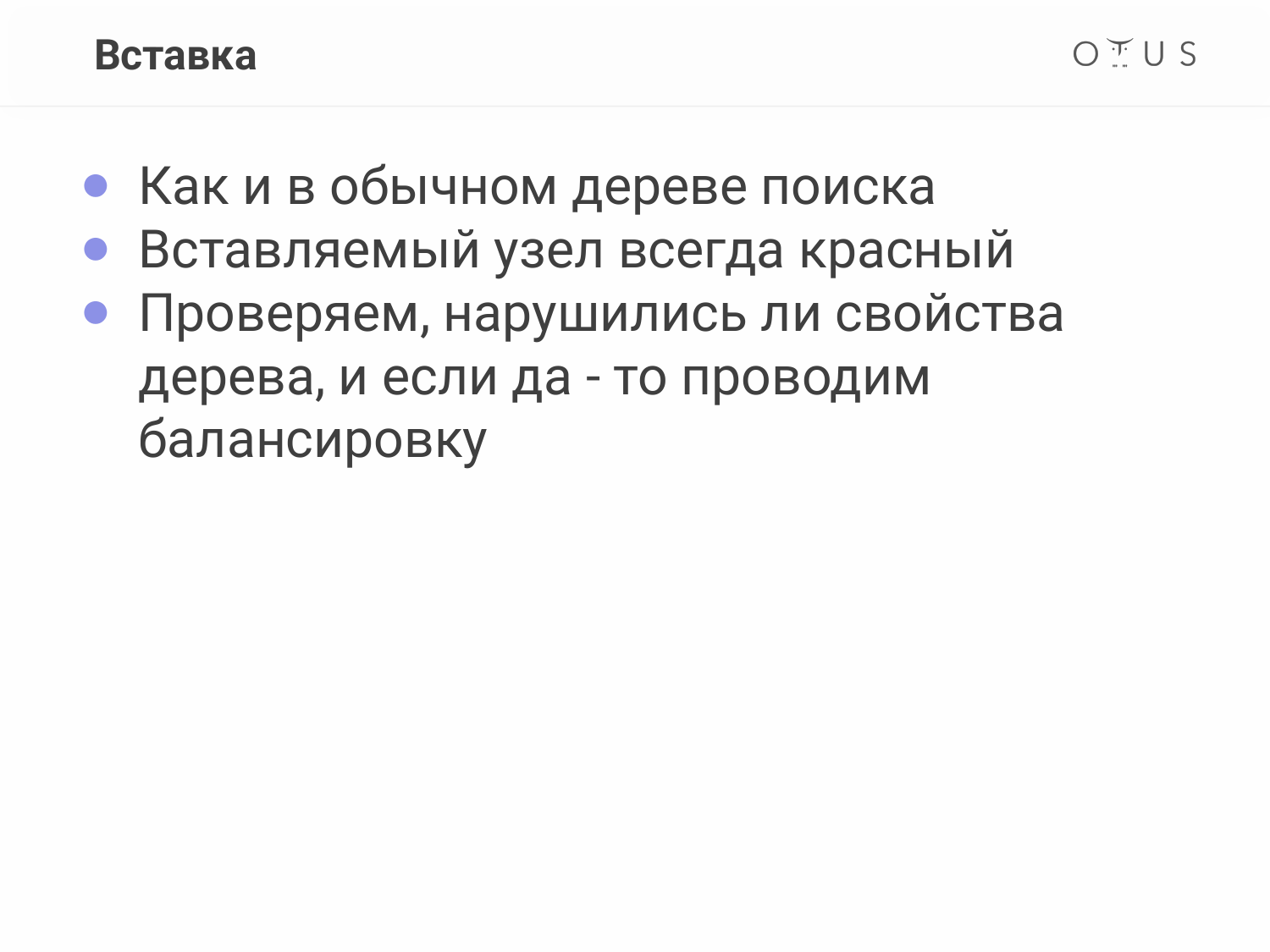

# Вставка
Как и в обычном дереве поиска
Вставляемый узел всегда красный
Проверяем, нарушились ли свойства дерева, и если да - то проводим балансировку